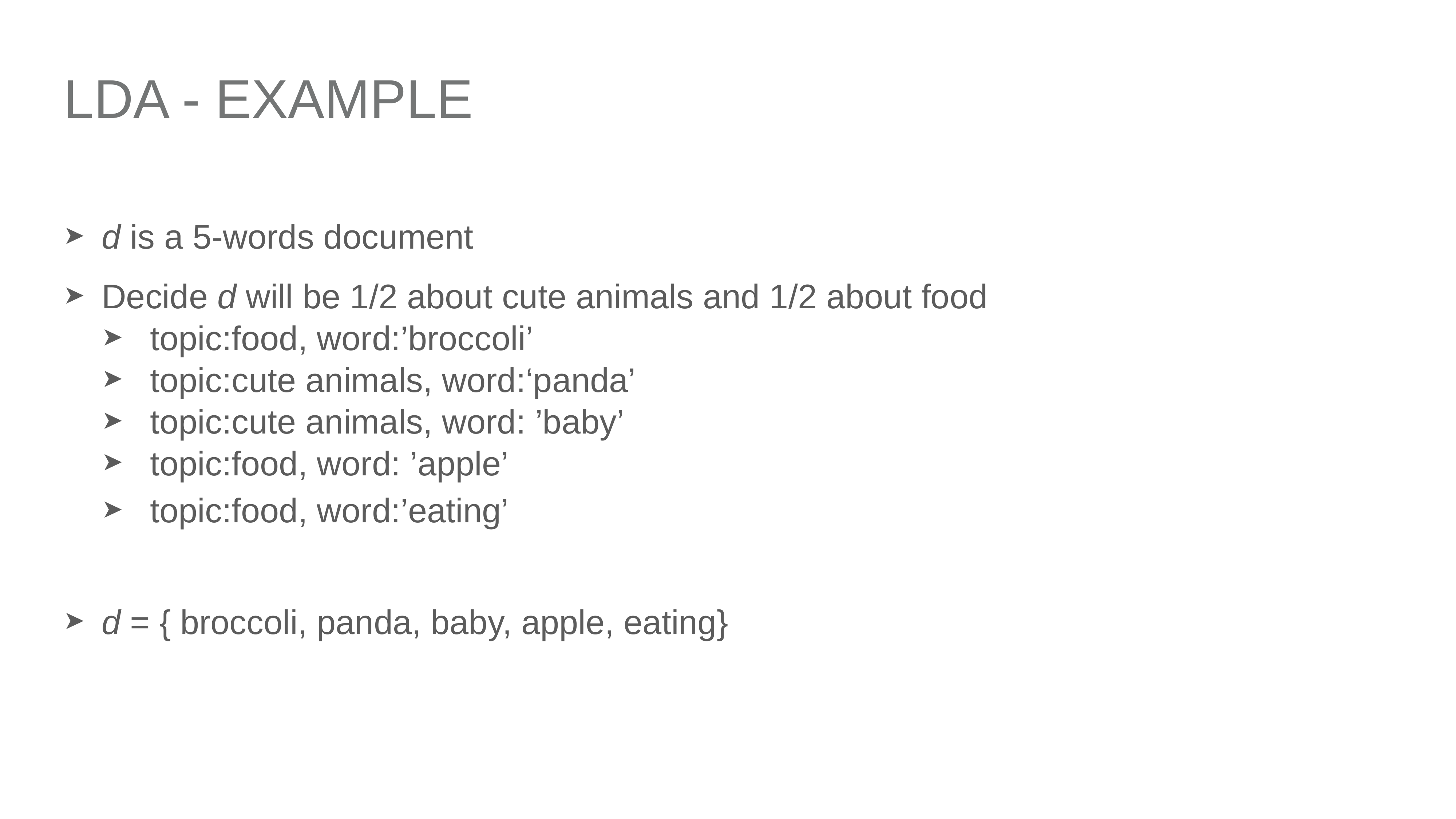

# lda - example

d is a 5-words document
Decide d will be 1/2 about cute animals and 1/2 about food
topic:food, word:’broccoli’
topic:cute animals, word:‘panda’
topic:cute animals, word: ’baby’
topic:food, word: ’apple’
topic:food, word:’eating’

d = { broccoli, panda, baby, apple, eating}
9